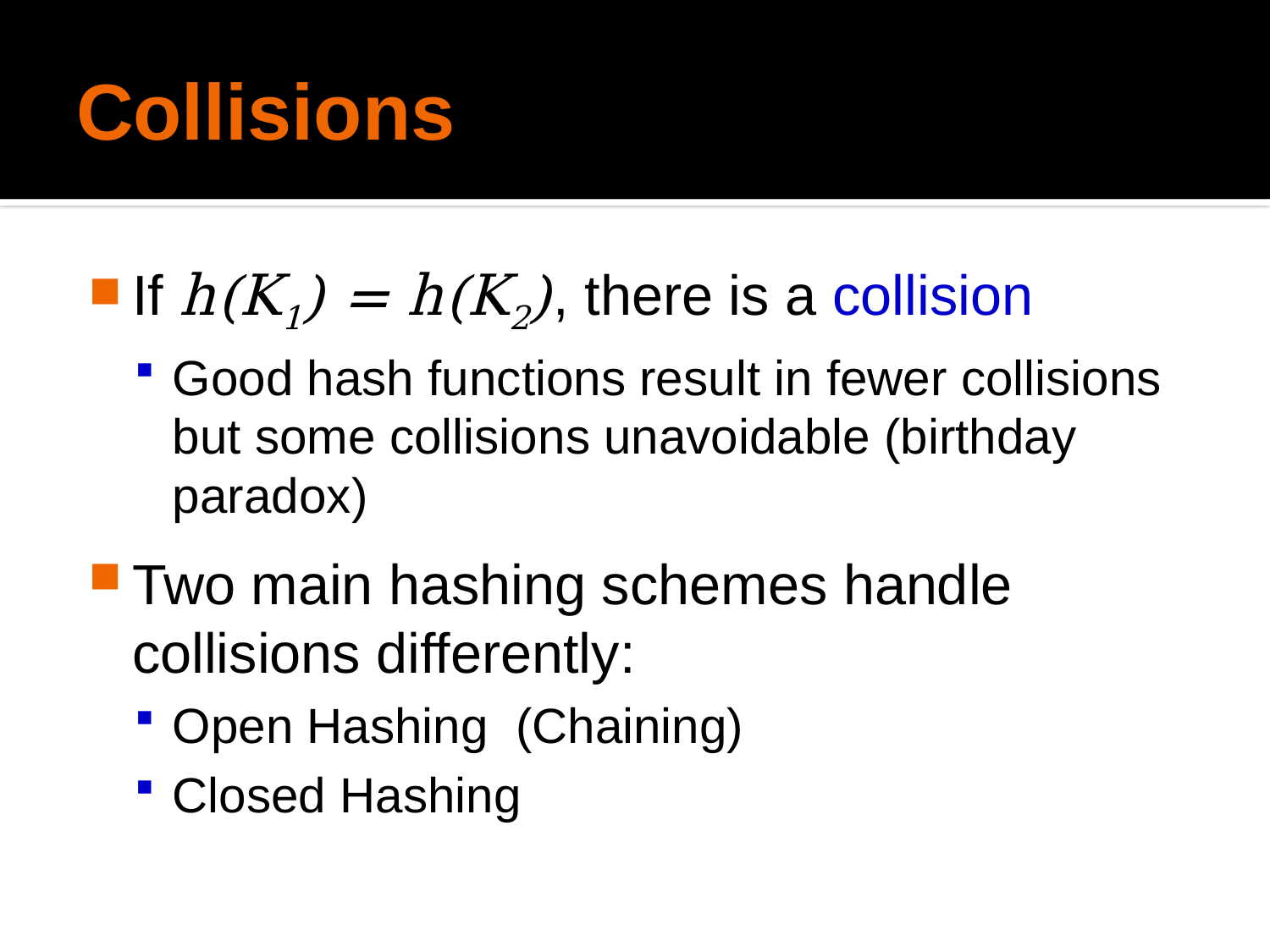

# Collisions
If h(K1) = h(K2), there is a collision
Good hash functions result in fewer collisions but some collisions unavoidable (birthday paradox)

Two main hashing schemes handle collisions differently:
Open Hashing  (Chaining)
Closed Hashing